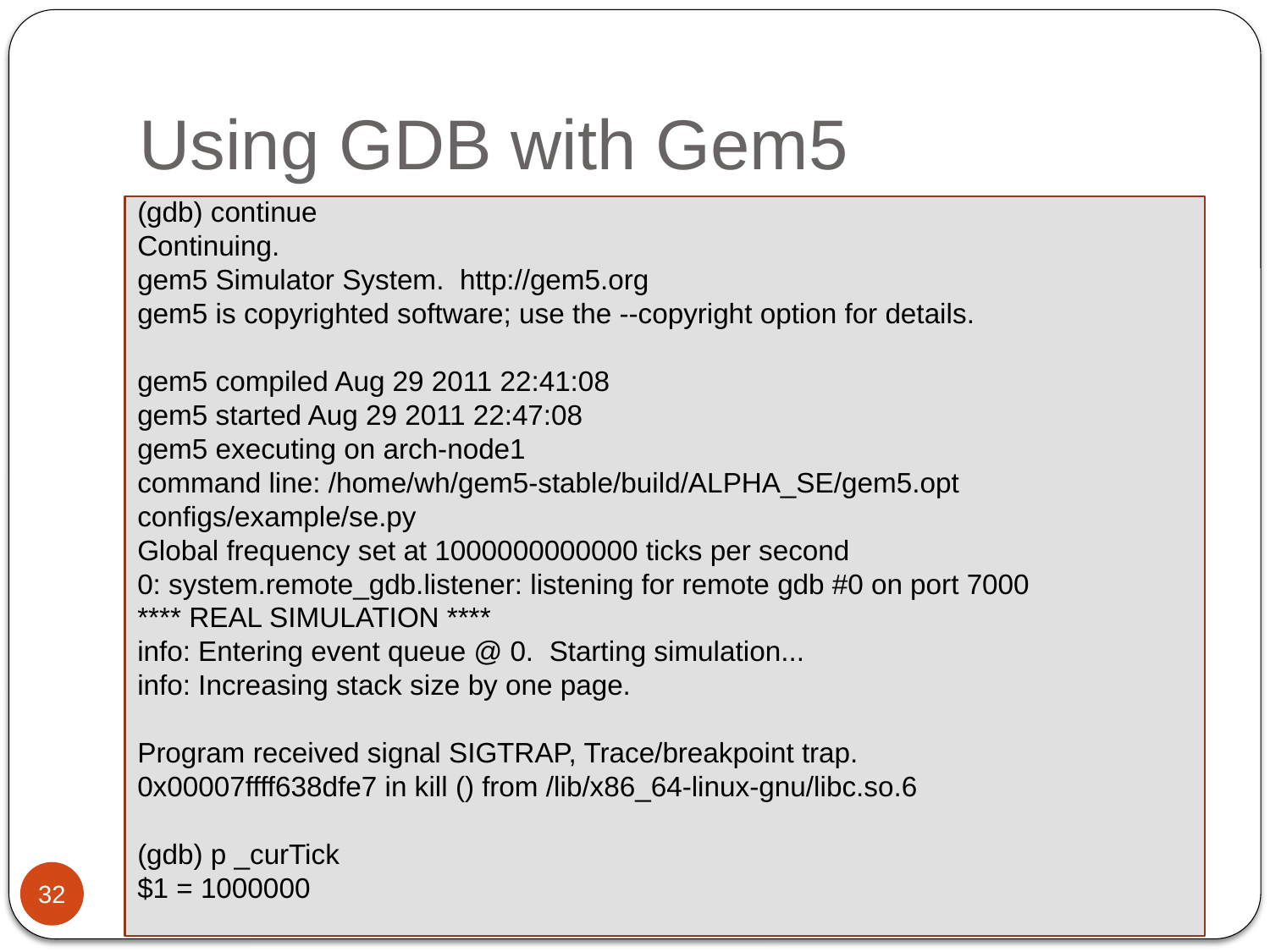

# Using GDB with Gem5
(gdb) continue
Continuing.
gem5 Simulator System.  http://gem5.org
gem5 is copyrighted software; use the --copyright option for details.

gem5 compiled Aug 29 2011 22:41:08
gem5 started Aug 29 2011 22:47:08
gem5 executing on arch-node1
command line: /home/wh/gem5-stable/build/ALPHA_SE/gem5.opt configs/example/se.py
Global frequency set at 1000000000000 ticks per second
0: system.remote_gdb.listener: listening for remote gdb #0 on port 7000
**** REAL SIMULATION ****
info: Entering event queue @ 0.  Starting simulation...
info: Increasing stack size by one page.

Program received signal SIGTRAP, Trace/breakpoint trap.
0x00007ffff638dfe7 in kill () from /lib/x86_64-linux-gnu/libc.so.6

(gdb) p _curTick
$1 = 1000000

32